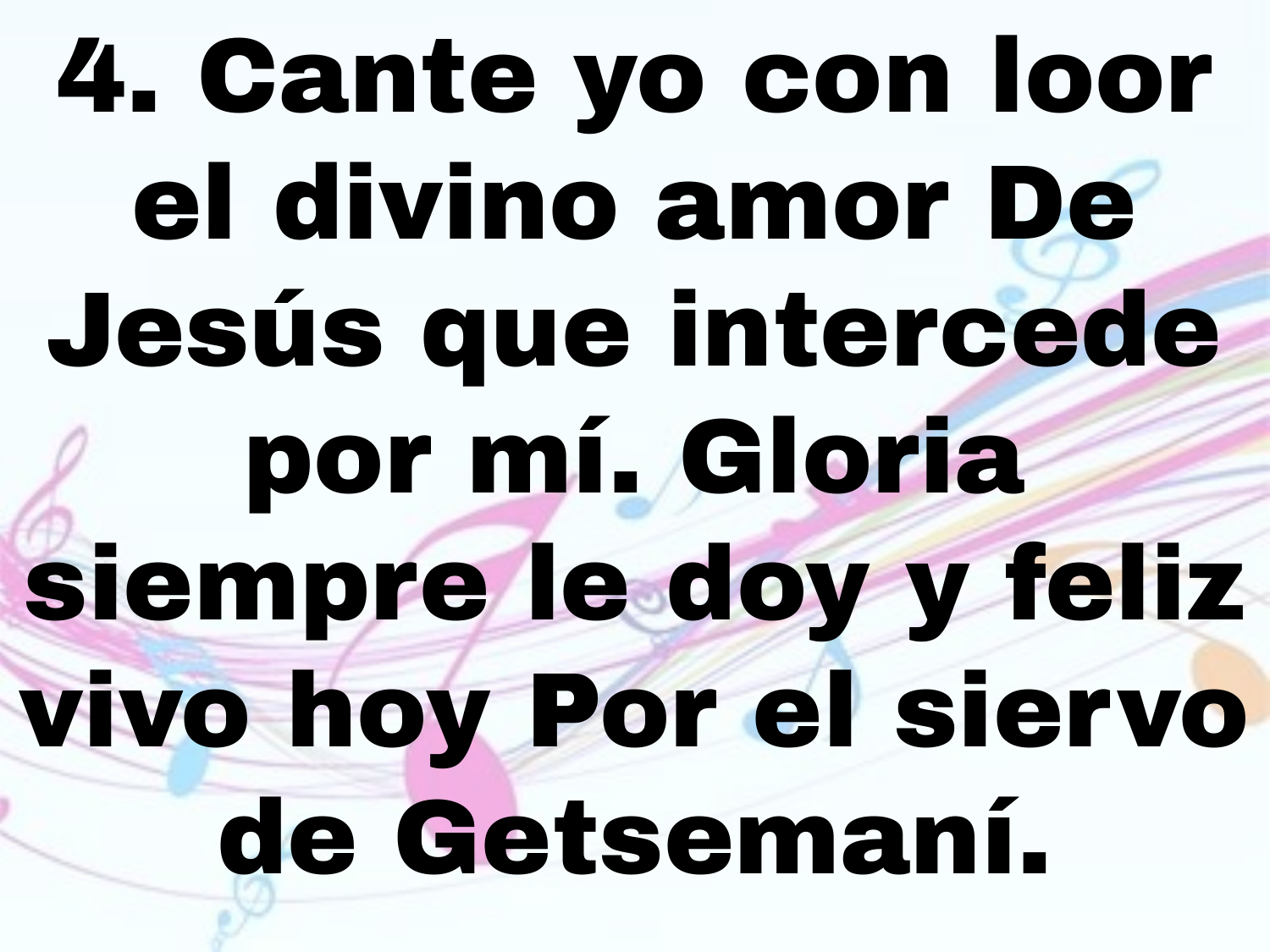

4. Cante yo con loor el divino amor De Jesús que intercede por mí. Gloria siempre le doy y feliz vivo hoy Por el siervo de Getsemaní.